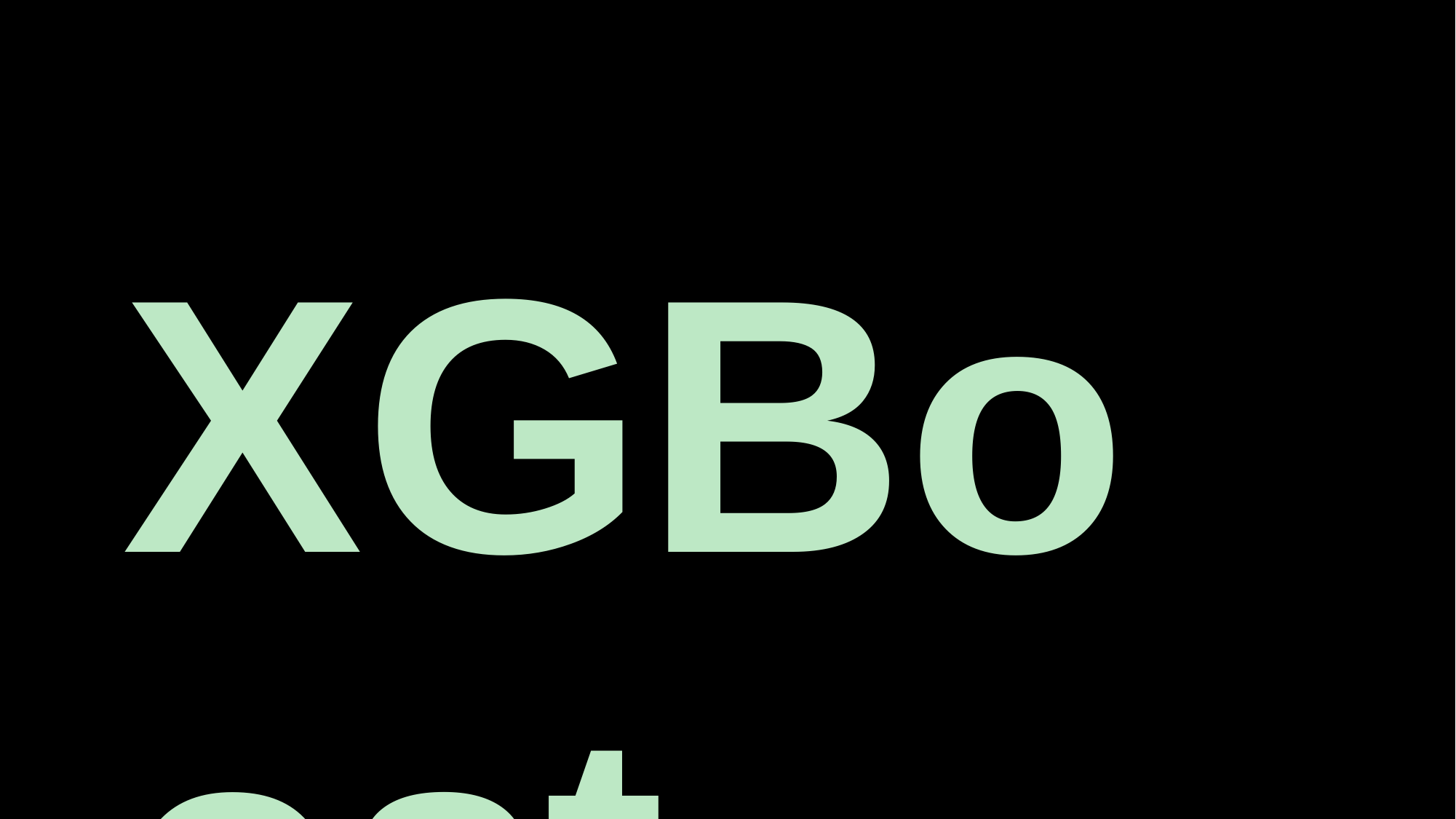

Linear Regression
Support Vector Machine
XGBoost
Gradient Boost
Random Forest